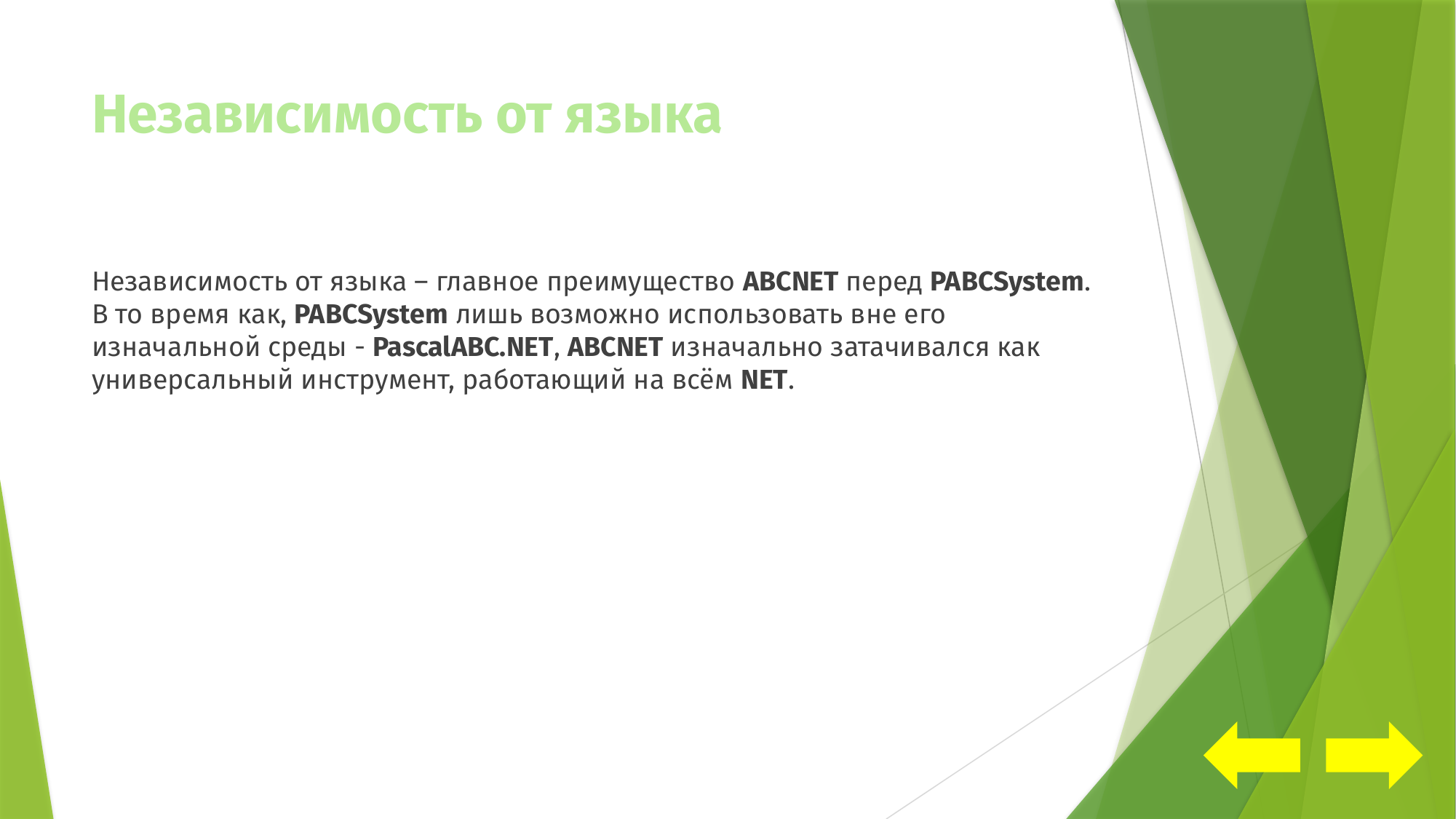

# Независимость от языка
Независимость от языка – главное преимущество ABCNET перед PABCSystem. В то время как, PABCSystem лишь возможно использовать вне его изначальной среды - PascalABC.NET, ABCNET изначально затачивался как универсальный инструмент, работающий на всём NET.